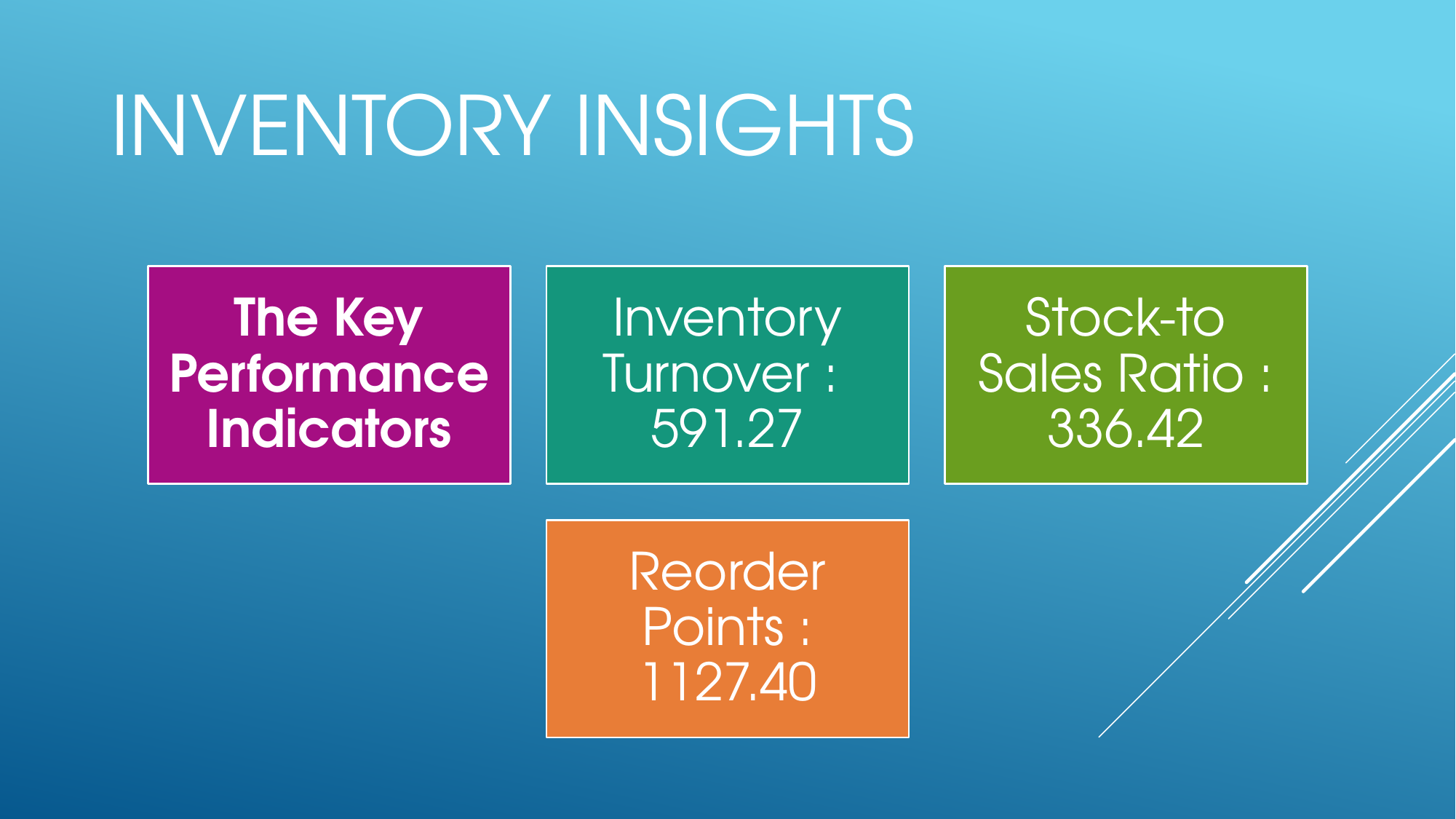

# Inventory Insights
The Key Performance Indicators
Inventory Turnover :  591.27
Stock-to Sales Ratio : 336.42
Reorder Points : 1127.40